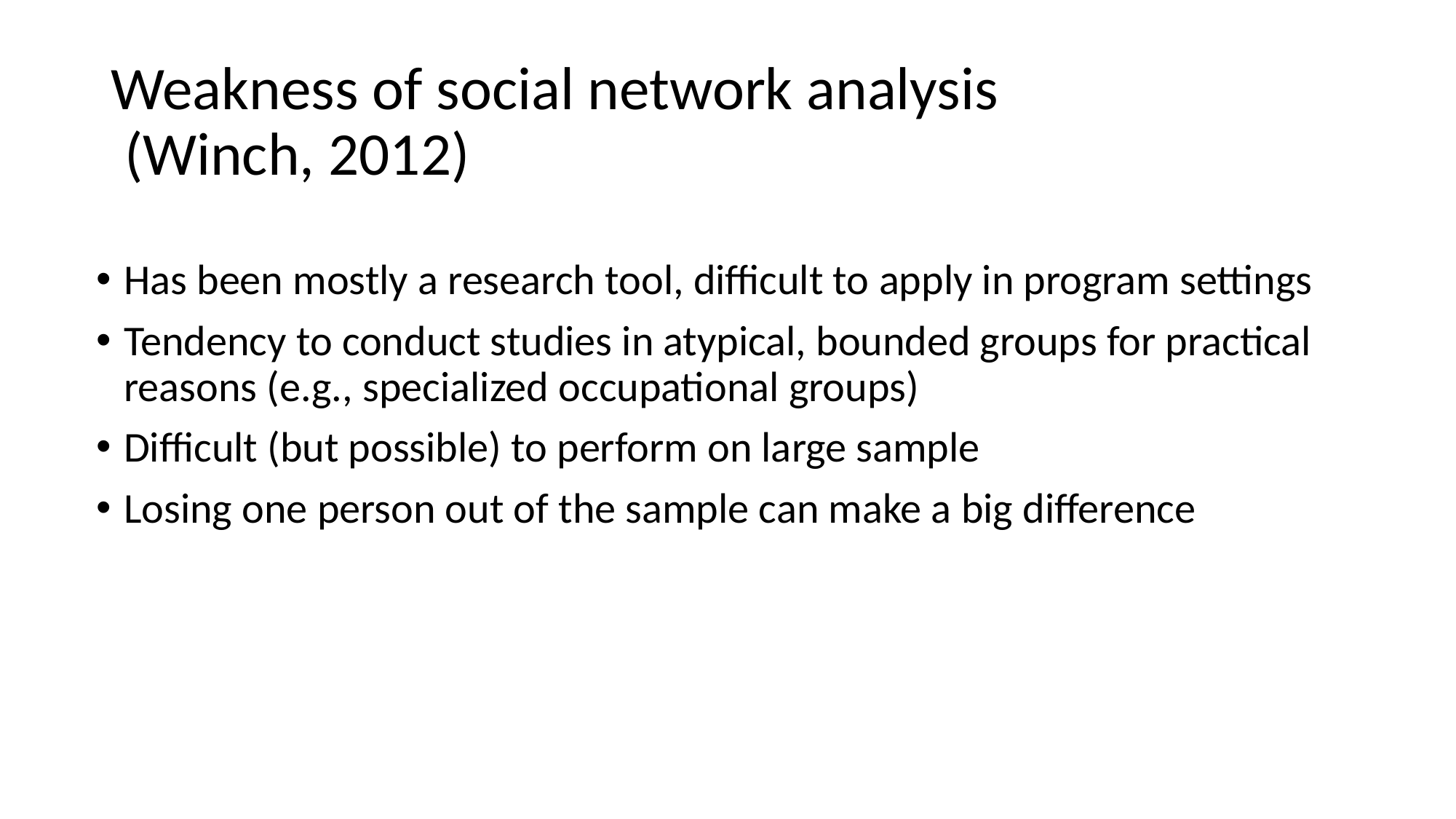

# Weakness of social network analysis (Winch, 2012)
Has been mostly a research tool, difficult to apply in program settings
Tendency to conduct studies in atypical, bounded groups for practical reasons (e.g., specialized occupational groups)
Difficult (but possible) to perform on large sample
Losing one person out of the sample can make a big difference